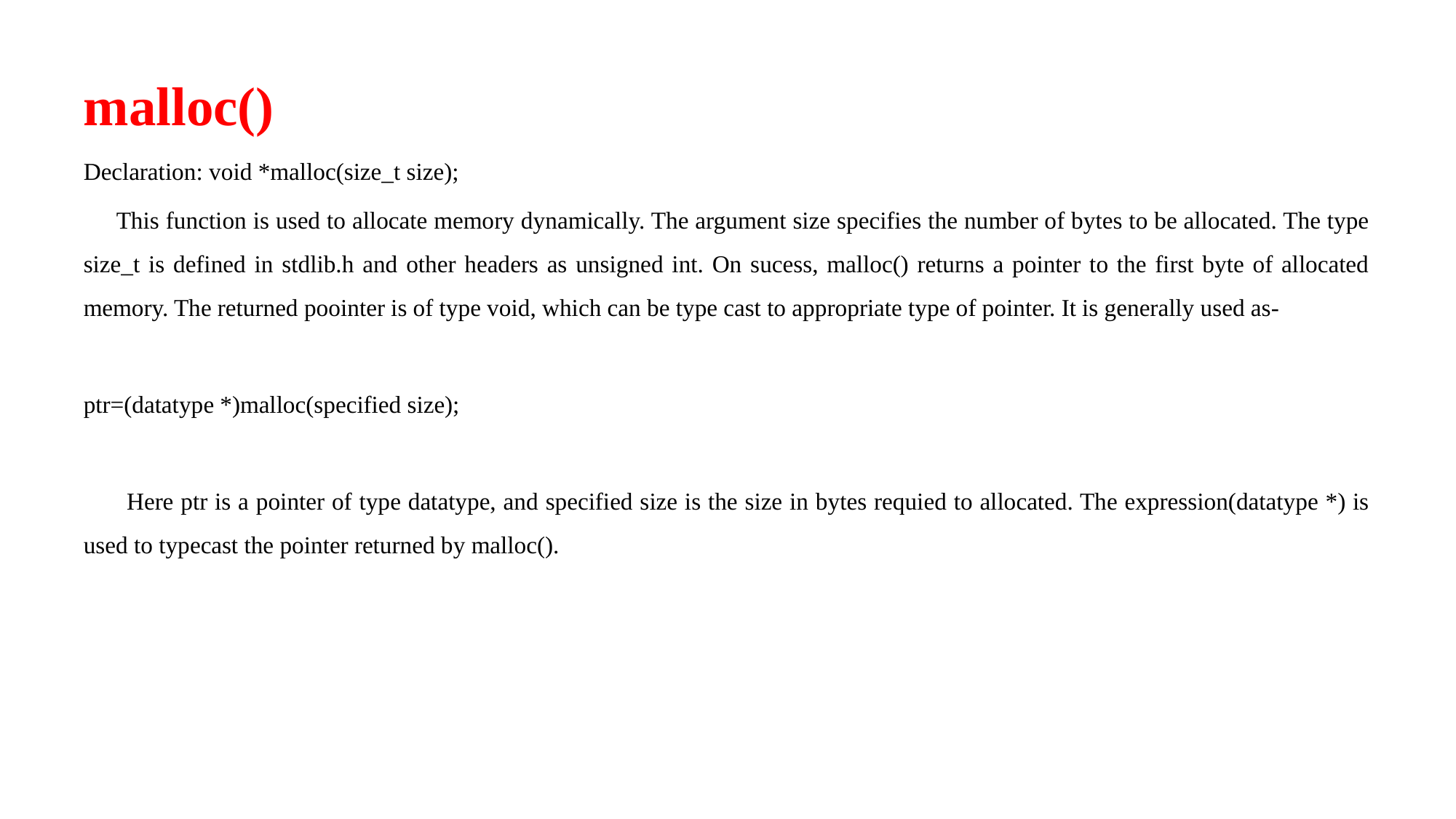

malloc()
Declaration: void *malloc(size_t size);
     This function is used to allocate memory dynamically. The argument size specifies the number of bytes to be allocated. The type size_t is defined in stdlib.h and other headers as unsigned int. On sucess, malloc() returns a pointer to the first byte of allocated memory. The returned poointer is of type void, which can be type cast to appropriate type of pointer. It is generally used as-

ptr=(datatype *)malloc(specified size);

      Here ptr is a pointer of type datatype, and specified size is the size in bytes requied to allocated. The expression(datatype *) is used to typecast the pointer returned by malloc().